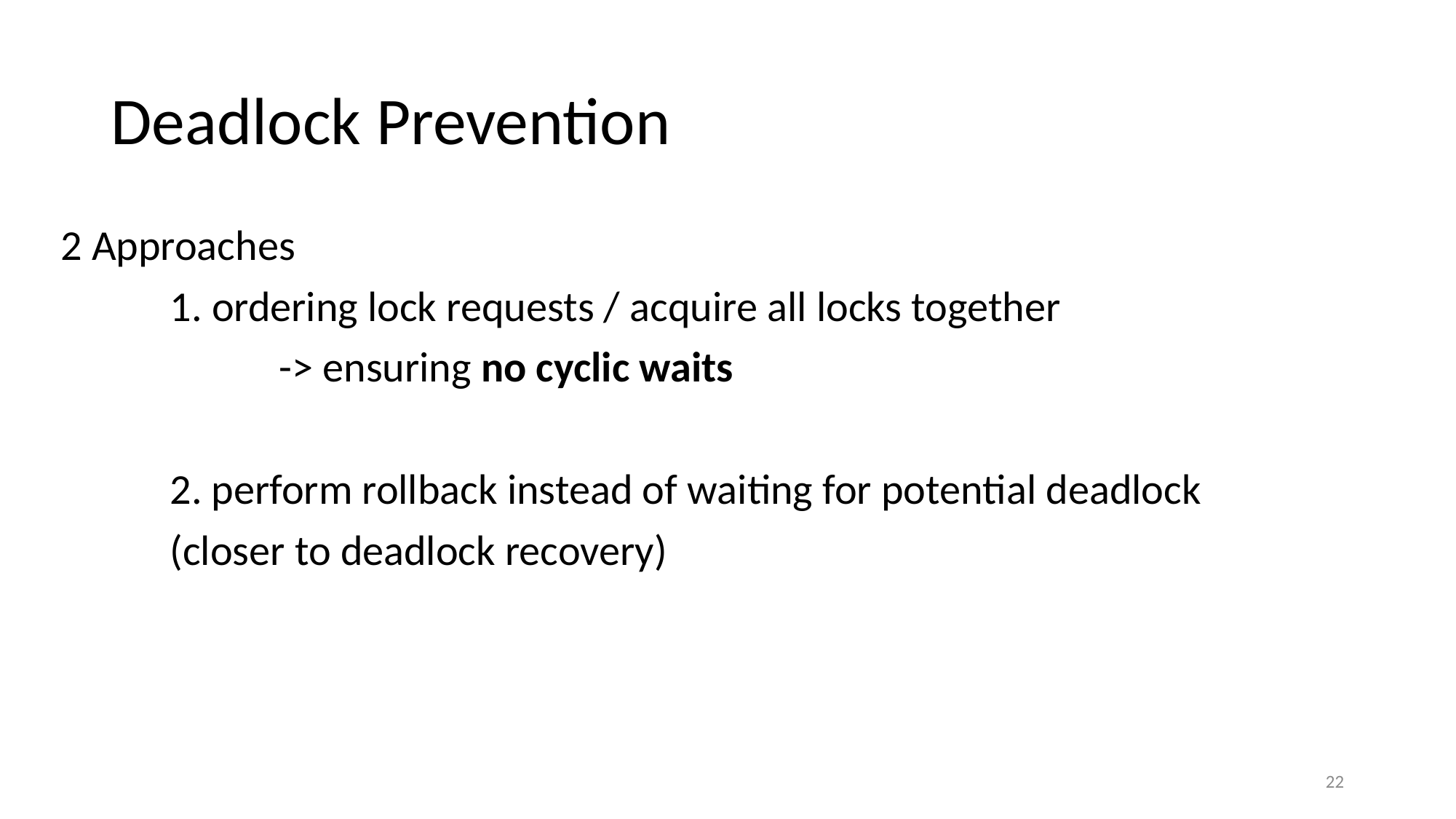

# Deadlock Prevention
2 Approaches
	1. ordering lock requests / acquire all locks together
		-> ensuring no cyclic waits

	2. perform rollback instead of waiting for potential deadlock
	(closer to deadlock recovery)
22